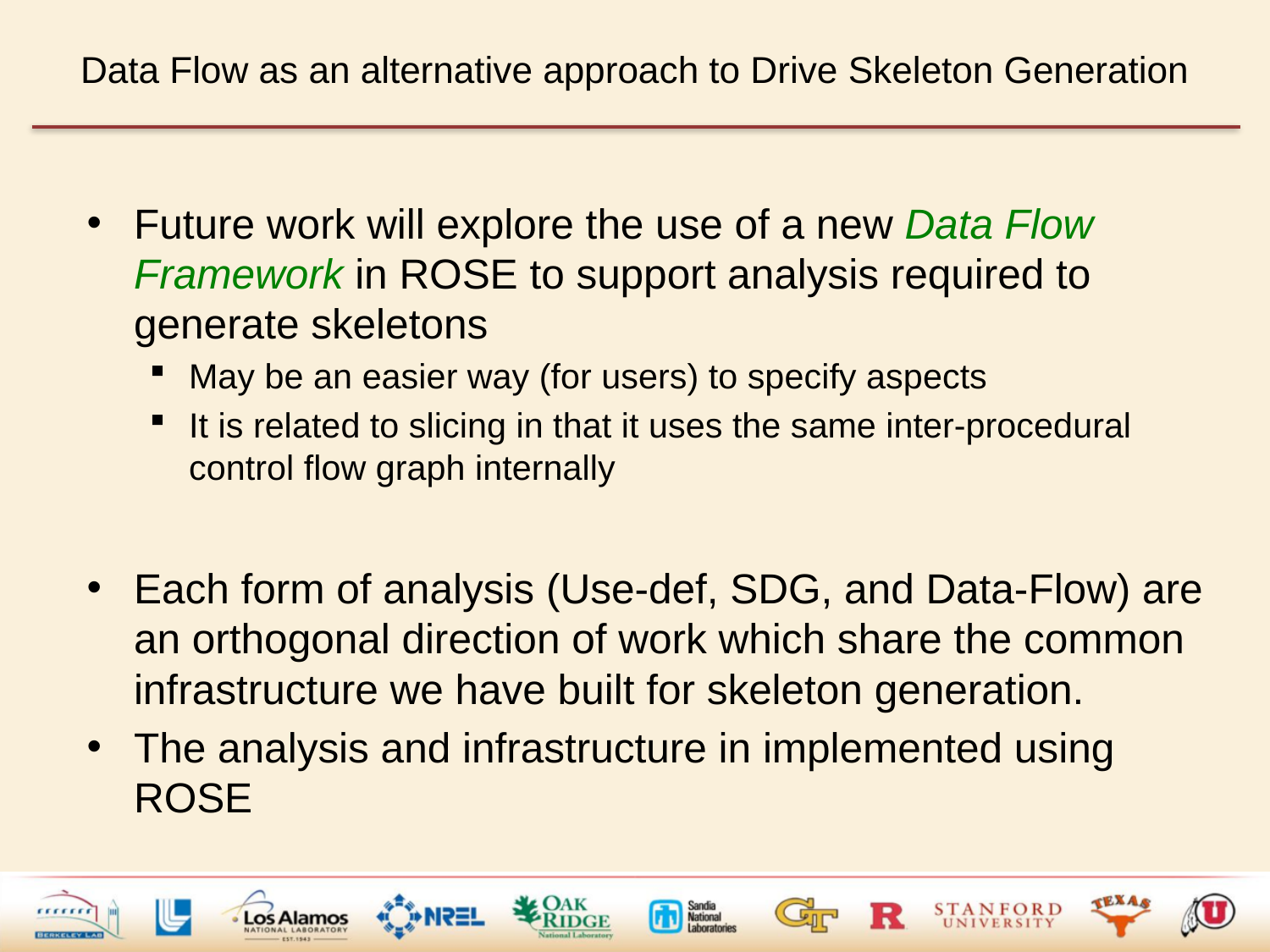

# Data Flow as an alternative approach to Drive Skeleton Generation
Future work will explore the use of a new Data Flow Framework in ROSE to support analysis required to generate skeletons
May be an easier way (for users) to specify aspects
It is related to slicing in that it uses the same inter-procedural control flow graph internally

Each form of analysis (Use-def, SDG, and Data-Flow) are an orthogonal direction of work which share the common infrastructure we have built for skeleton generation.
The analysis and infrastructure in implemented using ROSE